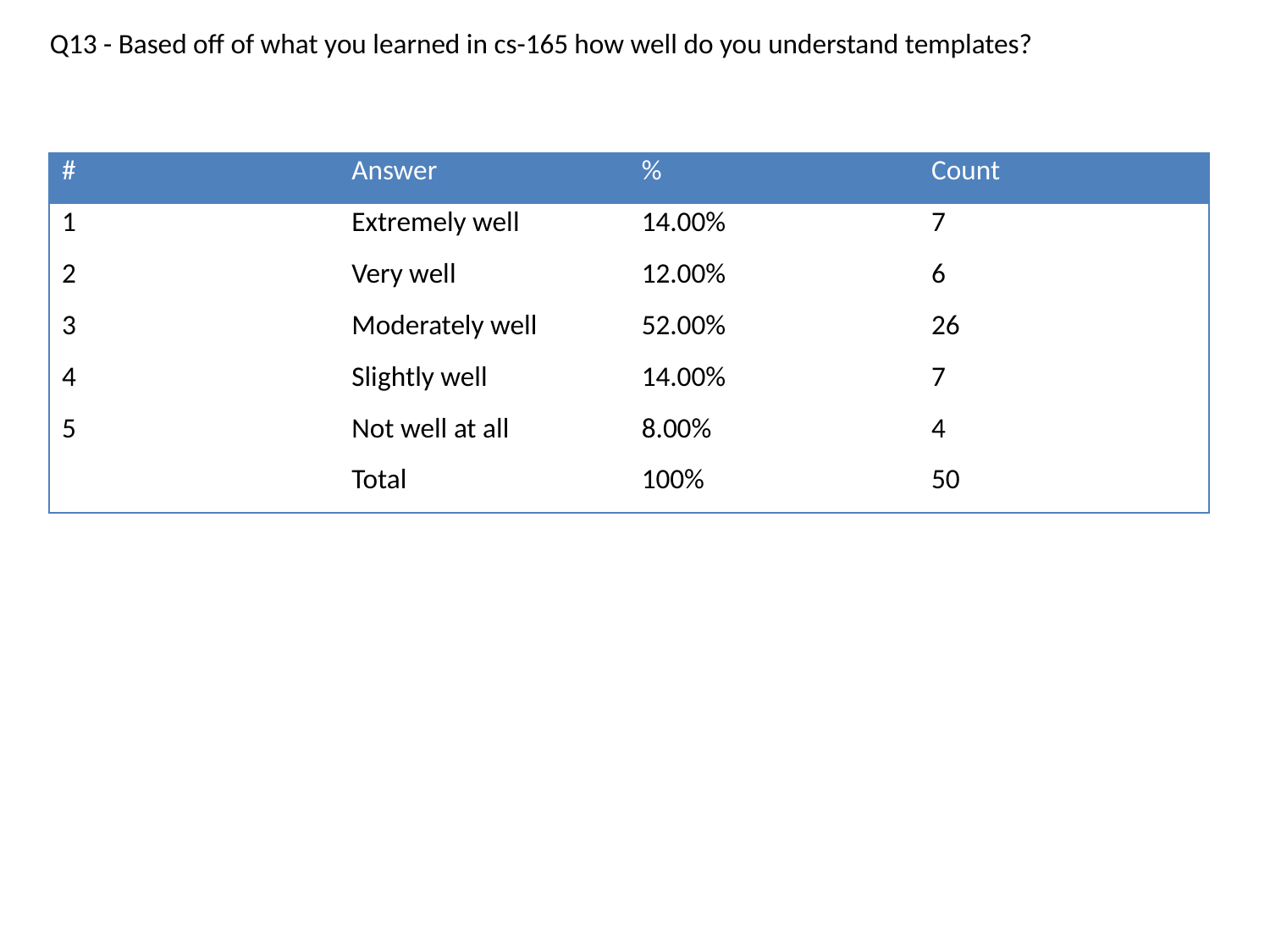

Q13 - Based off of what you learned in cs-165 how well do you understand templates?
| # | Answer | % | Count |
| --- | --- | --- | --- |
| 1 | Extremely well | 14.00% | 7 |
| 2 | Very well | 12.00% | 6 |
| 3 | Moderately well | 52.00% | 26 |
| 4 | Slightly well | 14.00% | 7 |
| 5 | Not well at all | 8.00% | 4 |
|  | Total | 100% | 50 |